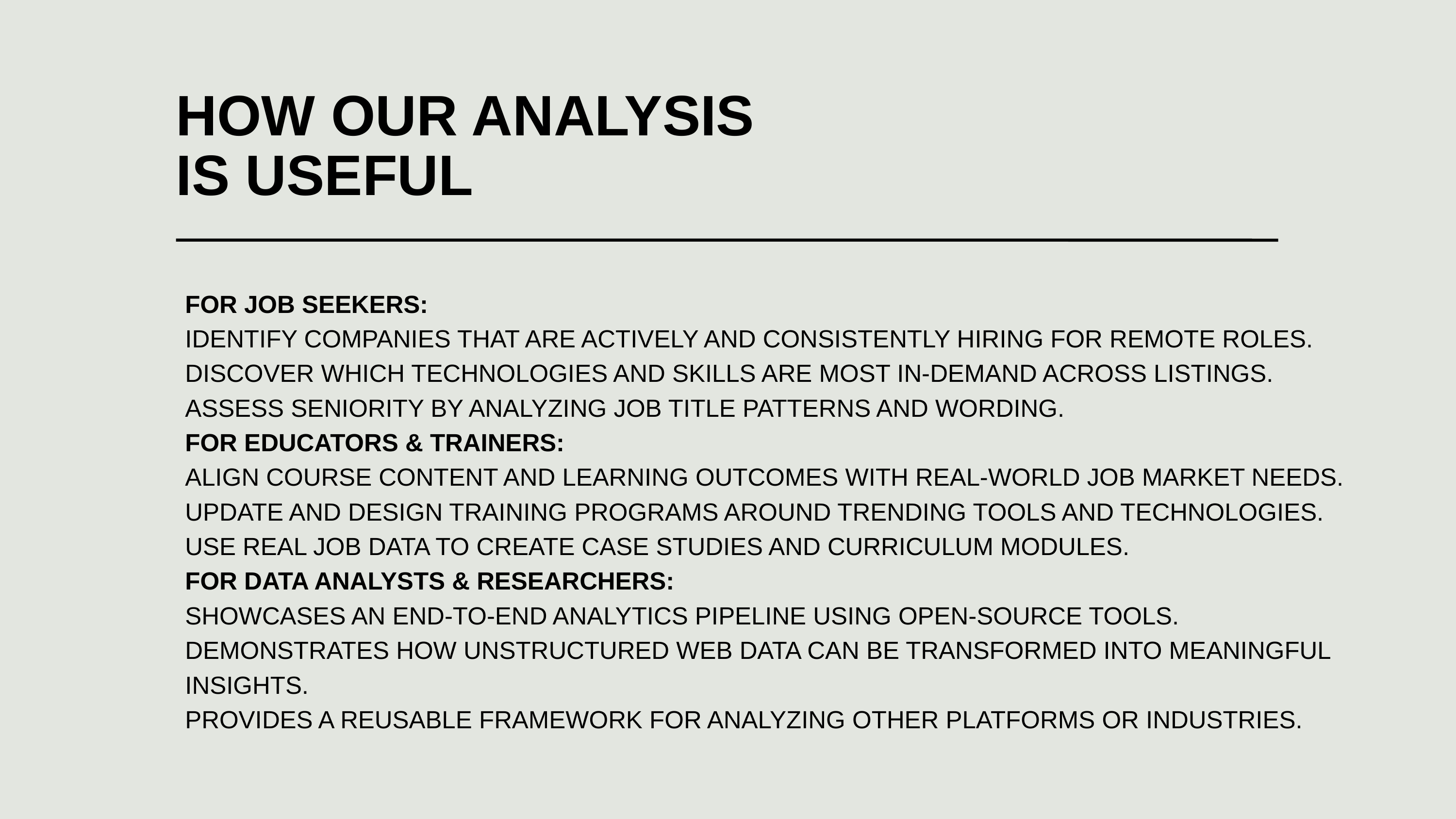

HOW OUR ANALYSIS IS USEFUL

FOR JOB SEEKERS:
IDENTIFY COMPANIES THAT ARE ACTIVELY AND CONSISTENTLY HIRING FOR REMOTE ROLES.
DISCOVER WHICH TECHNOLOGIES AND SKILLS ARE MOST IN-DEMAND ACROSS LISTINGS.
ASSESS SENIORITY BY ANALYZING JOB TITLE PATTERNS AND WORDING.
FOR EDUCATORS & TRAINERS:
ALIGN COURSE CONTENT AND LEARNING OUTCOMES WITH REAL-WORLD JOB MARKET NEEDS.
UPDATE AND DESIGN TRAINING PROGRAMS AROUND TRENDING TOOLS AND TECHNOLOGIES.
USE REAL JOB DATA TO CREATE CASE STUDIES AND CURRICULUM MODULES.
FOR DATA ANALYSTS & RESEARCHERS:
SHOWCASES AN END-TO-END ANALYTICS PIPELINE USING OPEN-SOURCE TOOLS.
DEMONSTRATES HOW UNSTRUCTURED WEB DATA CAN BE TRANSFORMED INTO MEANINGFUL INSIGHTS.
PROVIDES A REUSABLE FRAMEWORK FOR ANALYZING OTHER PLATFORMS OR INDUSTRIES.